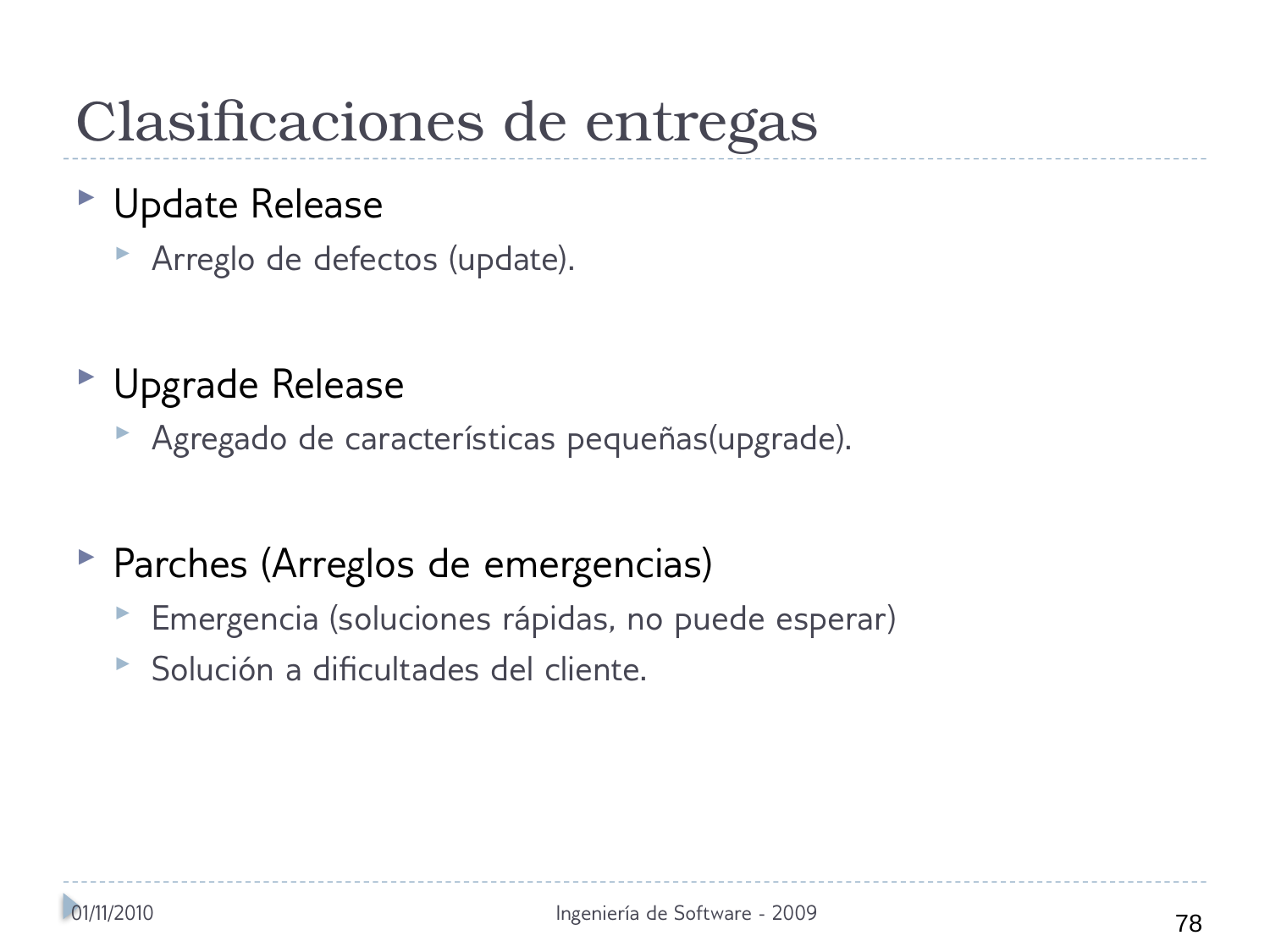

# Clasificaciones de entregas
Update Release
Arreglo de defectos (update).

Upgrade Release
Agregado de características pequeñas(upgrade).

Parches (Arreglos de emergencias)
Emergencia (soluciones rápidas, no puede esperar)
Solución a dificultades del cliente.
01/11/2010
Ingeniería de Software - 2009
78